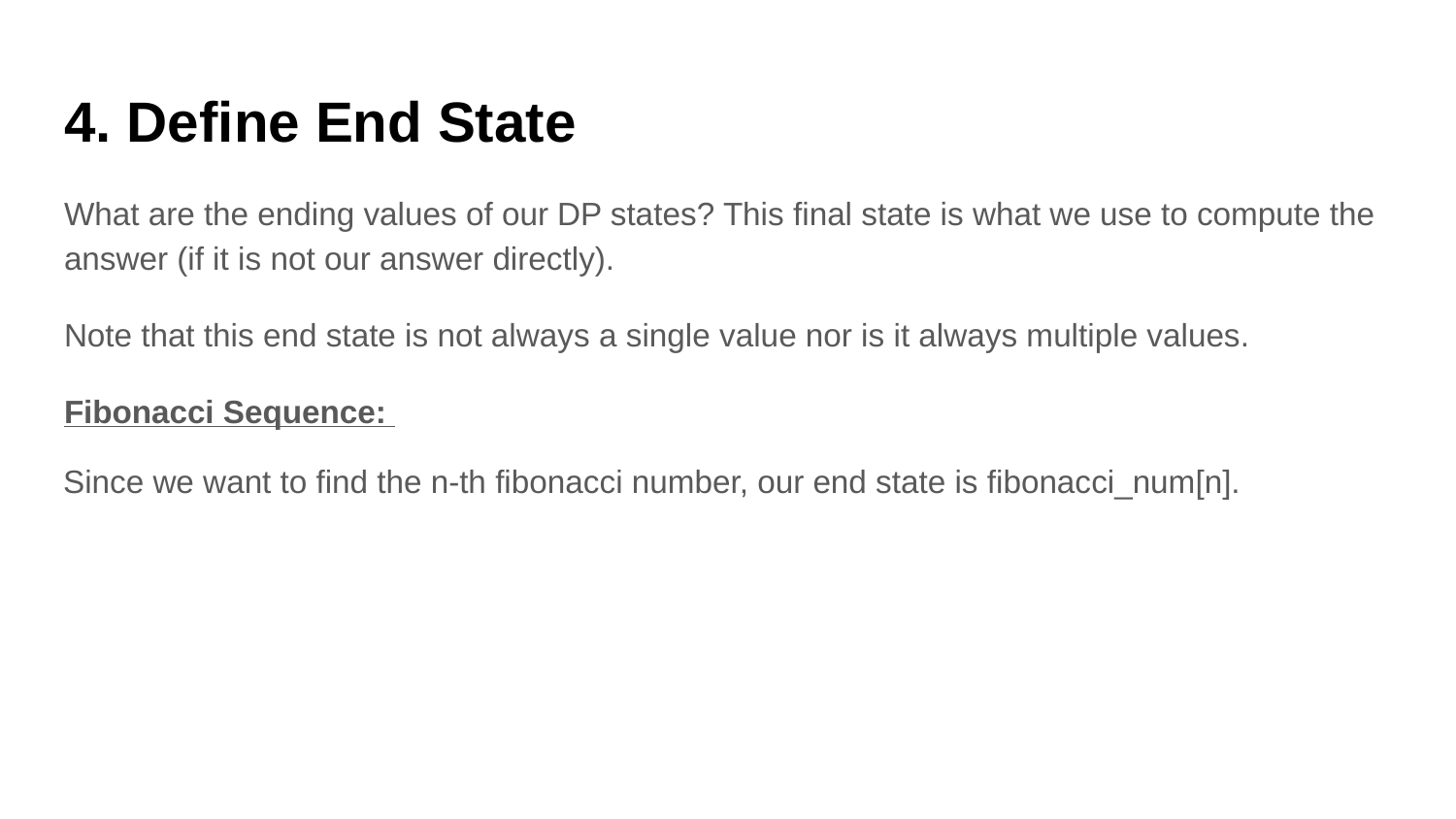

Since we want to find the n-th fibonacci number, our end state is fibonacci_num[n].
# 4. Define End State
What are the ending values of our DP states? This final state is what we use to compute the answer (if it is not our answer directly).
Note that this end state is not always a single value nor is it always multiple values.
Fibonacci Sequence: